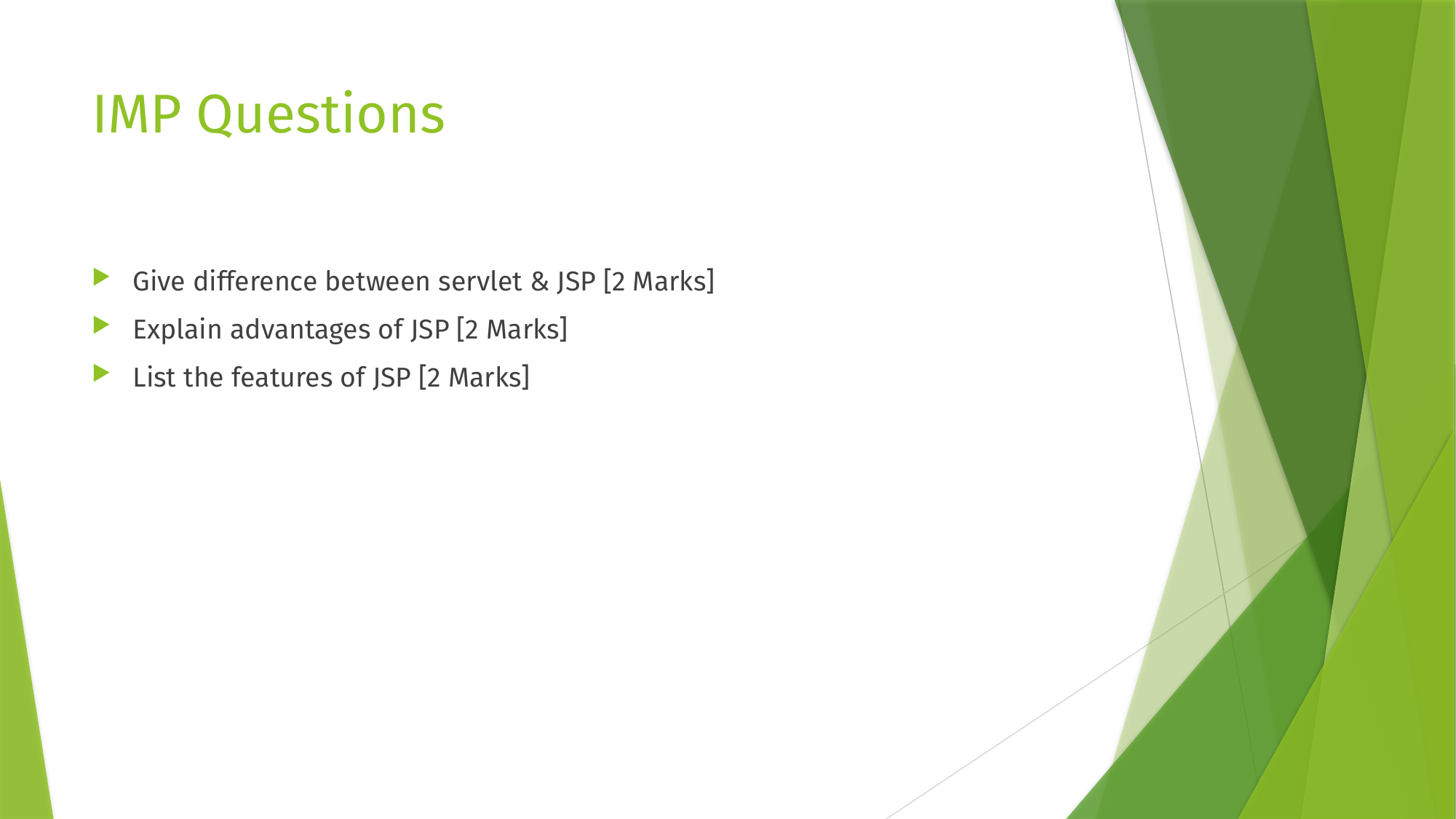

# IMP Questions
Give difference between servlet & JSP [2 Marks]
Explain advantages of JSP [2 Marks]
List the features of JSP [2 Marks]